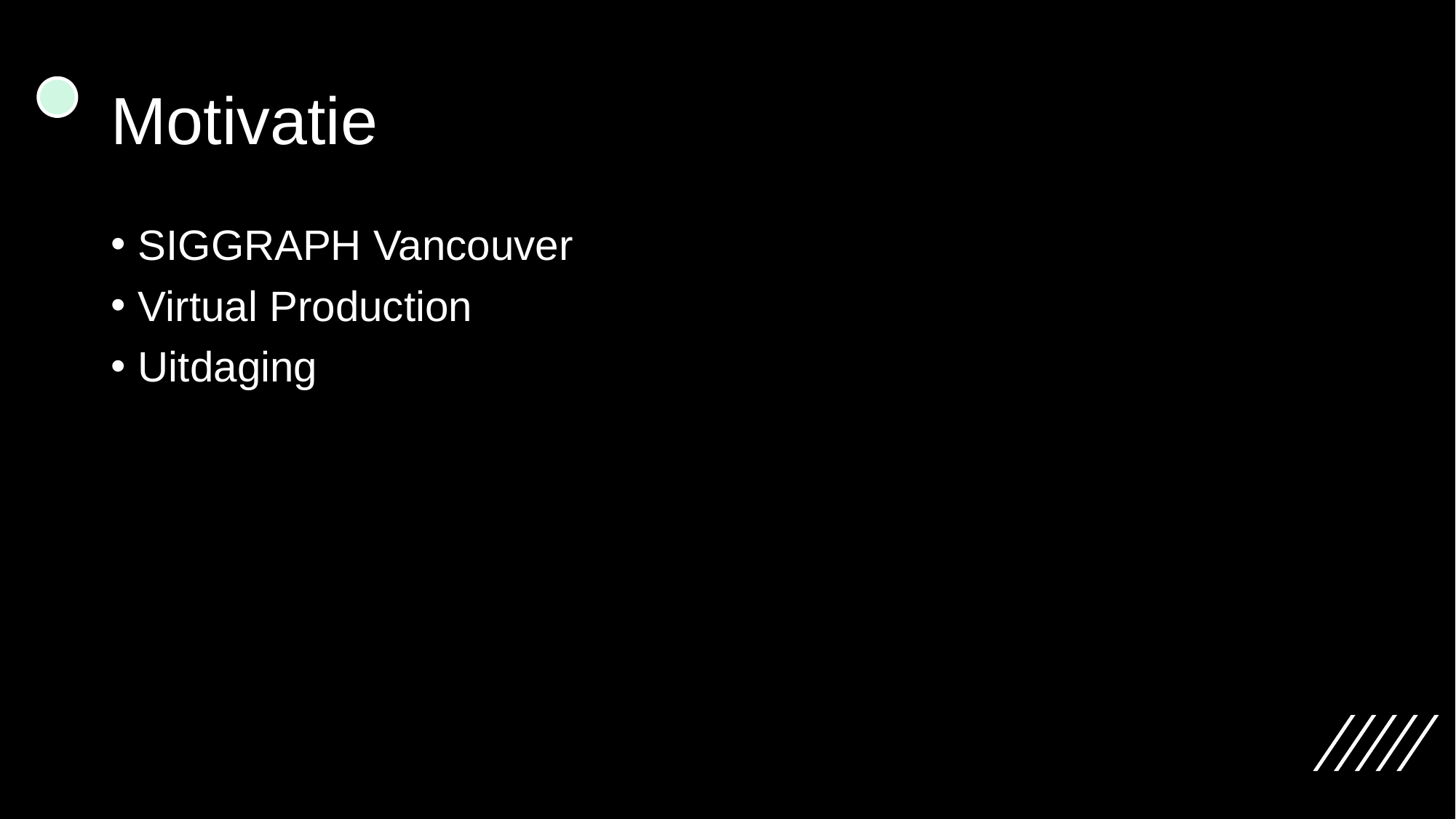

# Motivatie
SIGGRAPH Vancouver
Virtual Production
Uitdaging